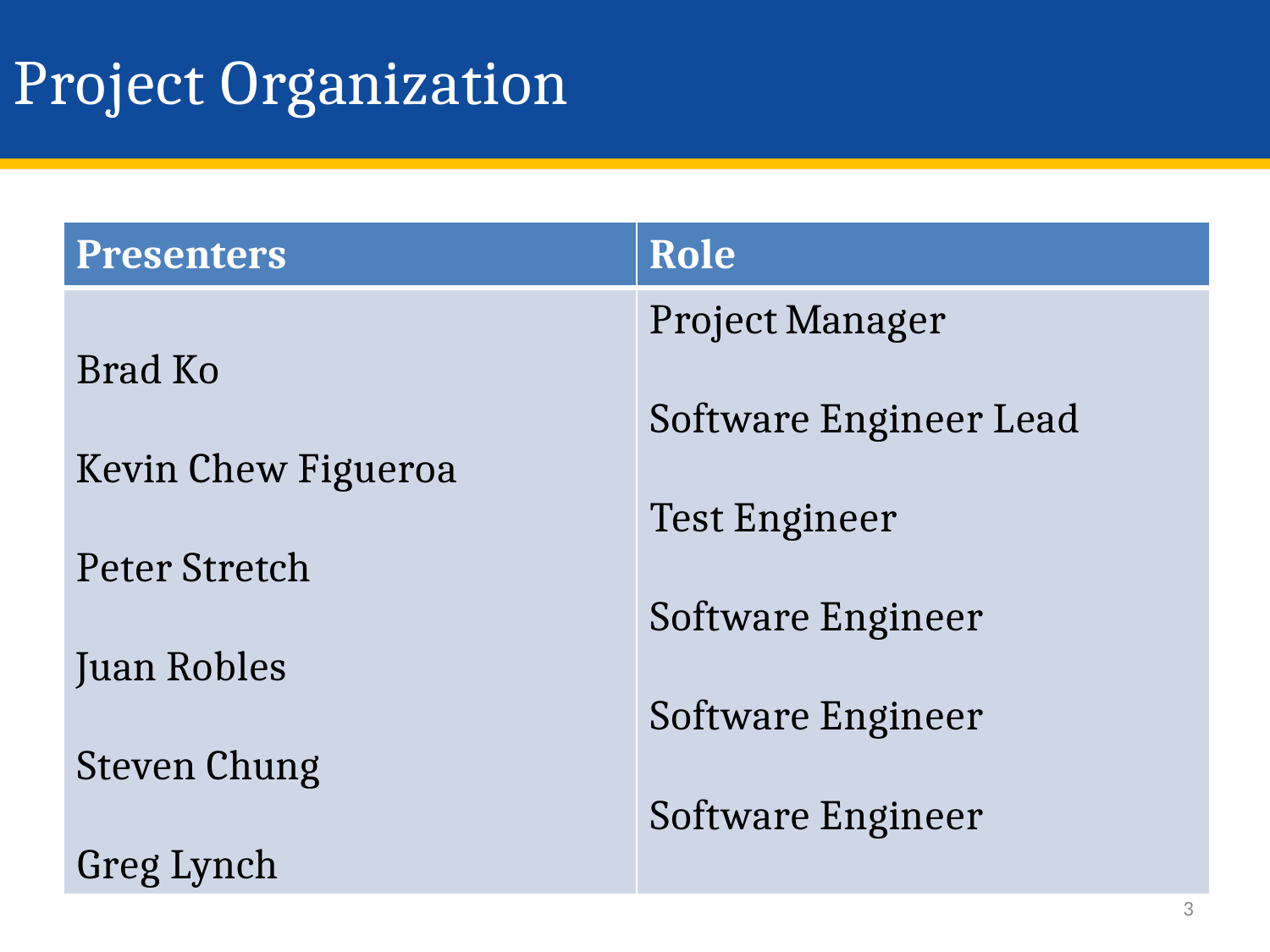

# Project Organization
| Presenters | Role |
| --- | --- |
| Brad Ko Kevin Chew Figueroa Peter Stretch Juan Robles Steven Chung Greg Lynch | Project Manager Software Engineer Lead Test Engineer Software Engineer Software Engineer Software Engineer |
3